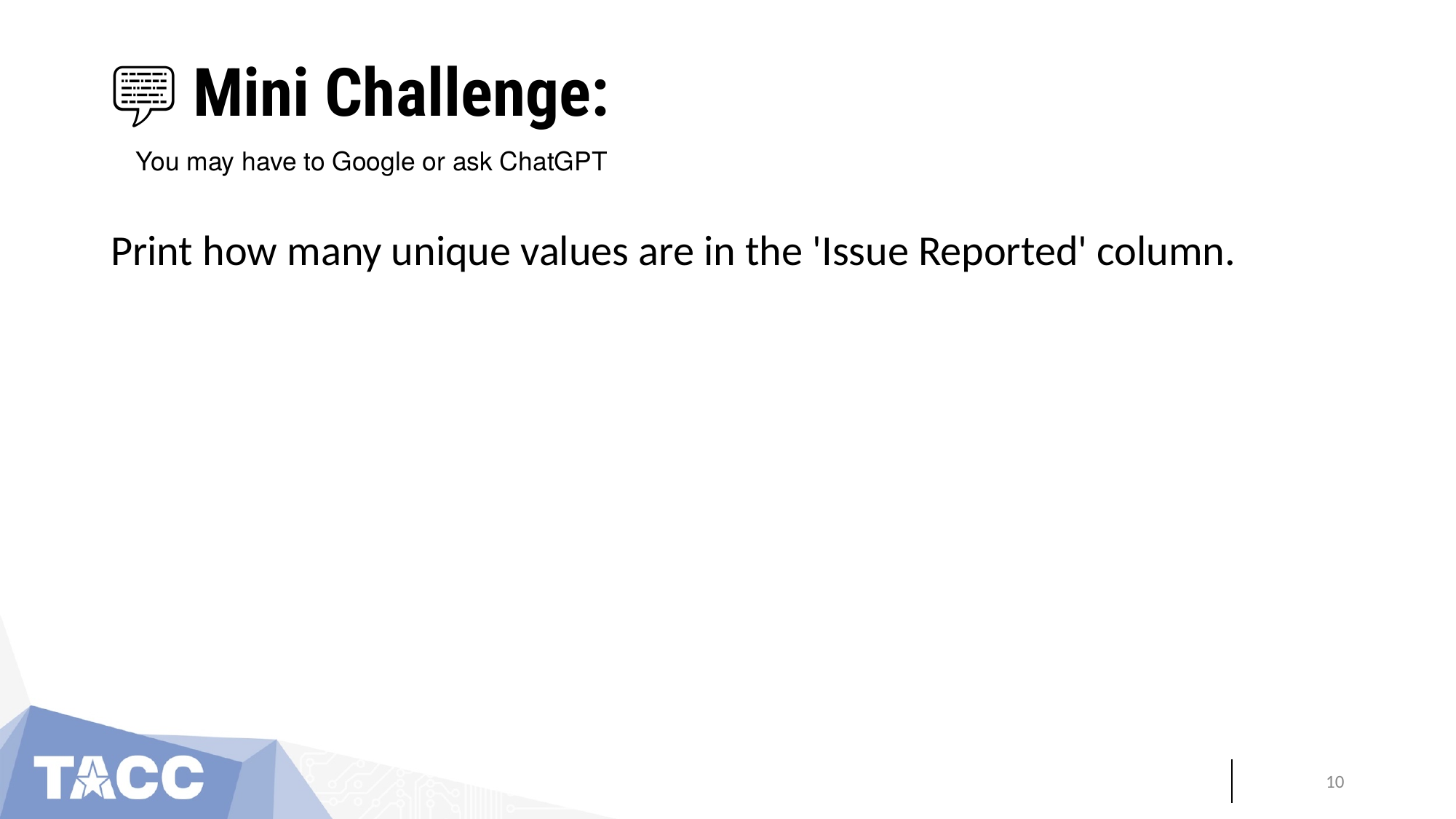

# 💬 Mini Challenge:
You may have to Google or ask ChatGPT
Print how many unique values are in the 'Issue Reported' column.
10